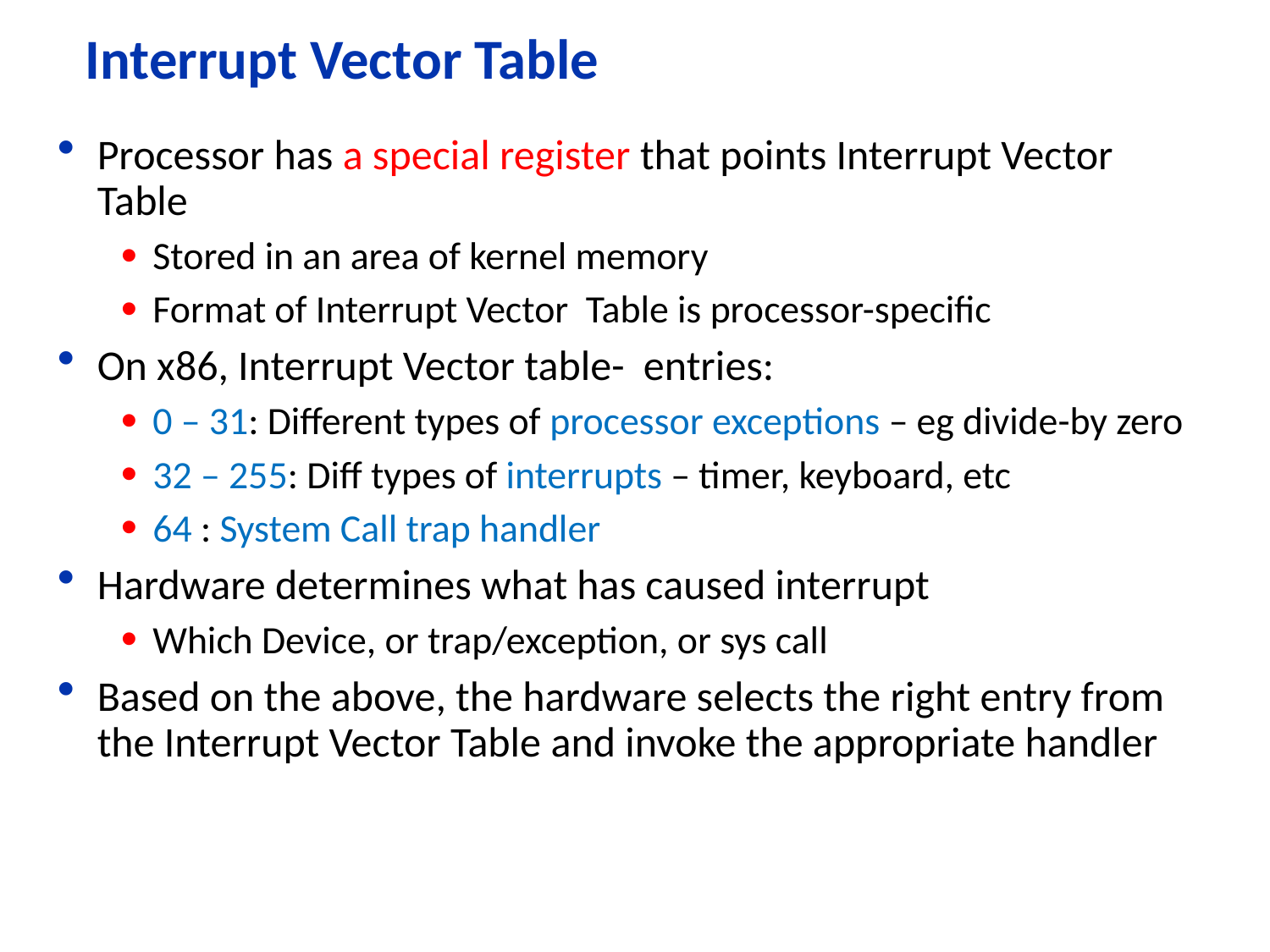

# Interrupt Vector Table
Processor has a special register that points Interrupt Vector Table
Stored in an area of kernel memory
Format of Interrupt Vector  Table is processor-specific
On x86, Interrupt Vector table-  entries:
0 – 31: Different types of processor exceptions – eg divide-by zero
32 – 255: Diff types of interrupts – timer, keyboard, etc
64 : System Call trap handler
Hardware determines what has caused interrupt
Which Device, or trap/exception, or sys call
Based on the above, the hardware selects the right entry from the Interrupt Vector Table and invoke the appropriate handler